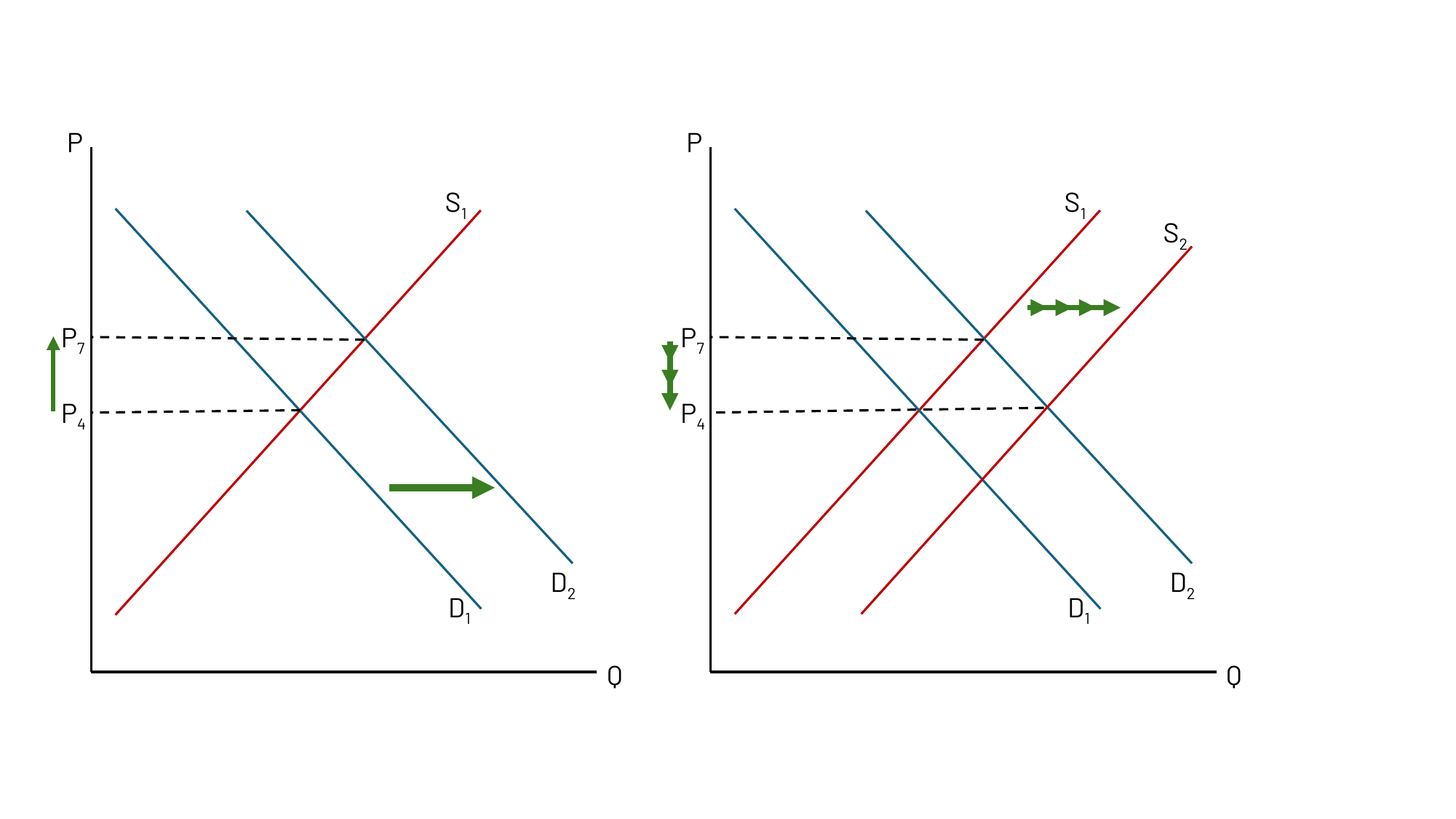

P
P
S1
S1
S2
P7
P7
P4
P4
D2
D2
D1
D1
Q
Q